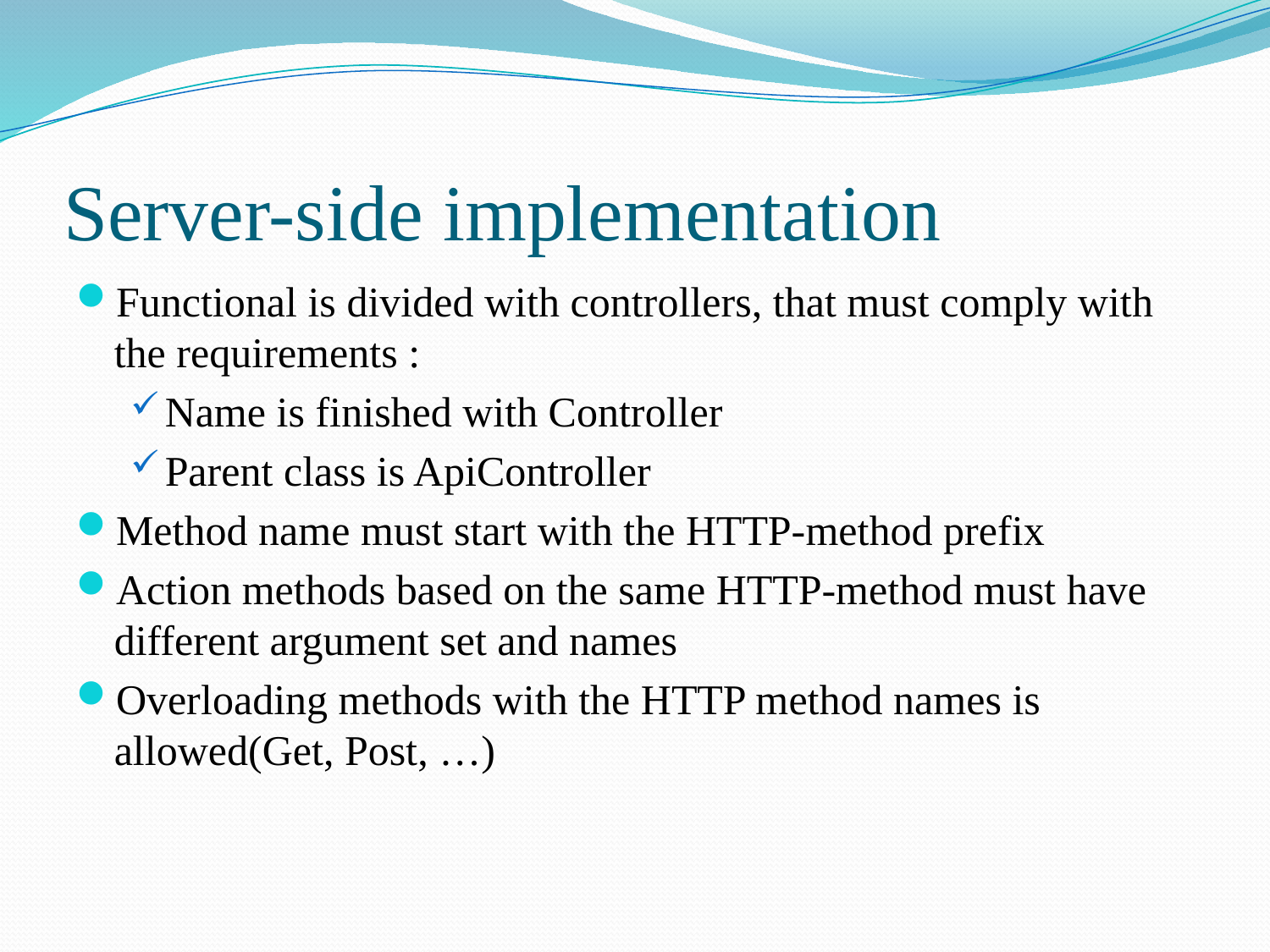

# Server-side implementation
Functional is divided with controllers, that must comply with the requirements :
Name is finished with Controller
Parent class is ApiController
Method name must start with the HTTP-method prefix
Action methods based on the same HTTP-method must have different argument set and names
Overloading methods with the HTTP method names is allowed(Get, Post, …)